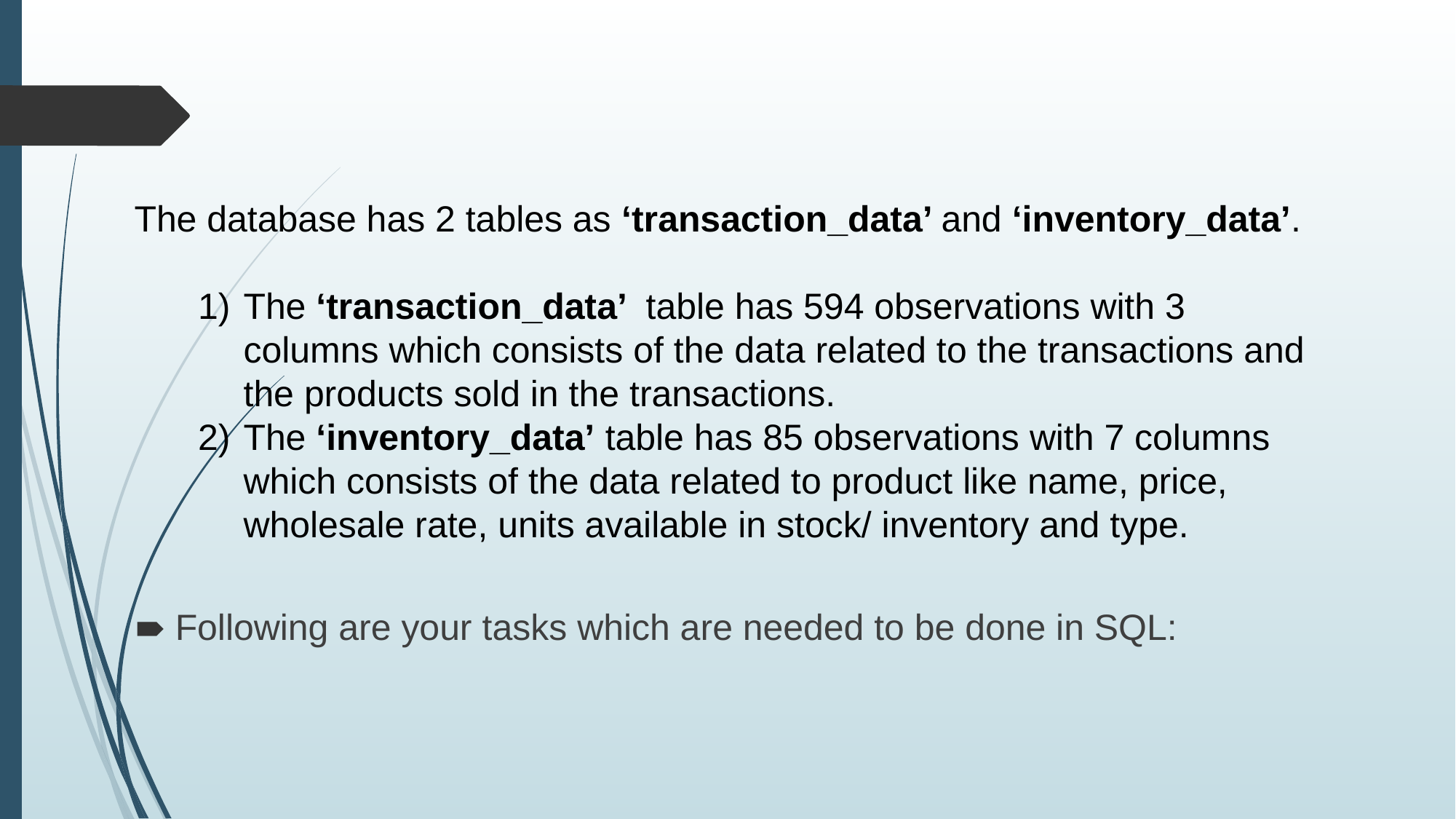

The database has 2 tables as ‘transaction_data’ and ‘inventory_data’.

The ‘transaction_data’  table has 594 observations with 3 columns which consists of the data related to the transactions and the products sold in the transactions.
The ‘inventory_data’ table has 85 observations with 7 columns which consists of the data related to product like name, price, wholesale rate, units available in stock/ inventory and type.

Following are your tasks which are needed to be done in SQL: